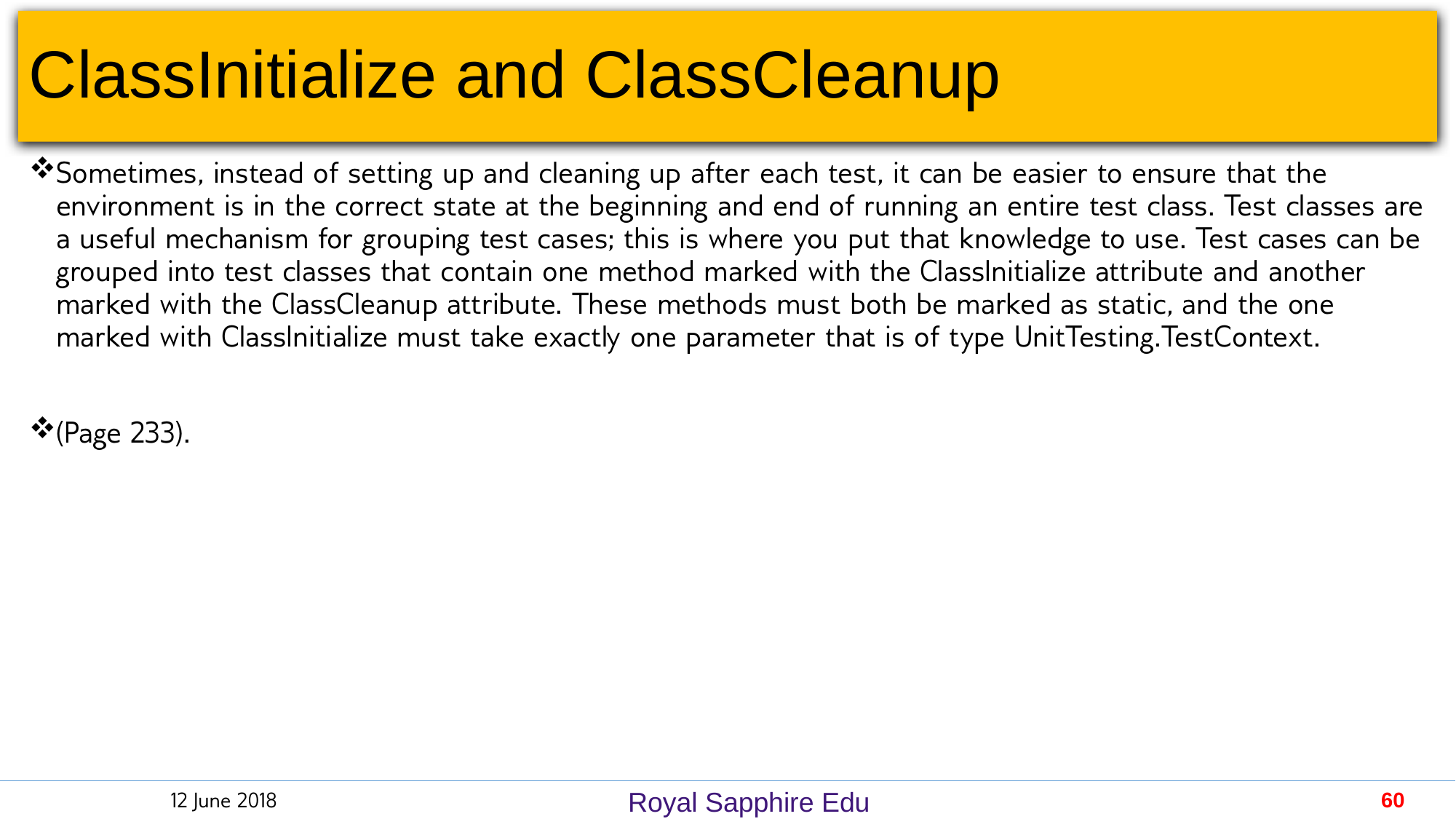

# ClassInitialize and ClassCleanup
Sometimes, instead of setting up and cleaning up after each test, it can be easier to ensure that the environment is in the correct state at the beginning and end of running an entire test class. Test classes are a useful mechanism for grouping test cases; this is where you put that knowledge to use. Test cases can be grouped into test classes that contain one method marked with the ClassInitialize attribute and another marked with the ClassCleanup attribute. These methods must both be marked as static, and the one marked with ClassInitialize must take exactly one parameter that is of type UnitTesting.TestContext.

(Page 233).
12 June 2018
60